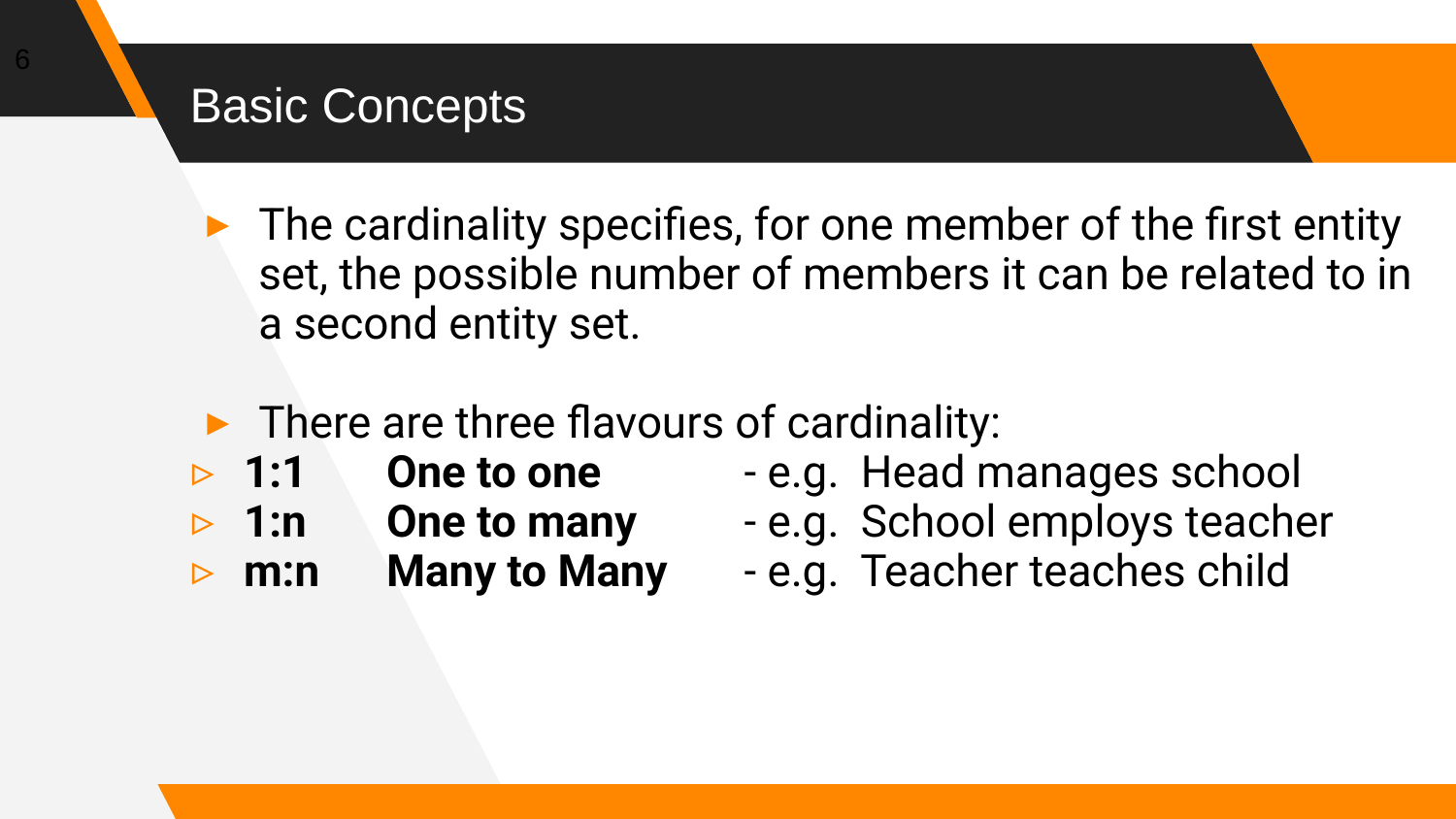

6
# Basic Concepts
The cardinality specifies, for one member of the first entity set, the possible number of members it can be related to in a second entity set.

There are three flavours of cardinality:
1:1		One to one		- e.g.  Head manages school
1:n		One to many		- e.g.  School employs teacher
m:n	Many to Many		- e.g.  Teacher teaches child